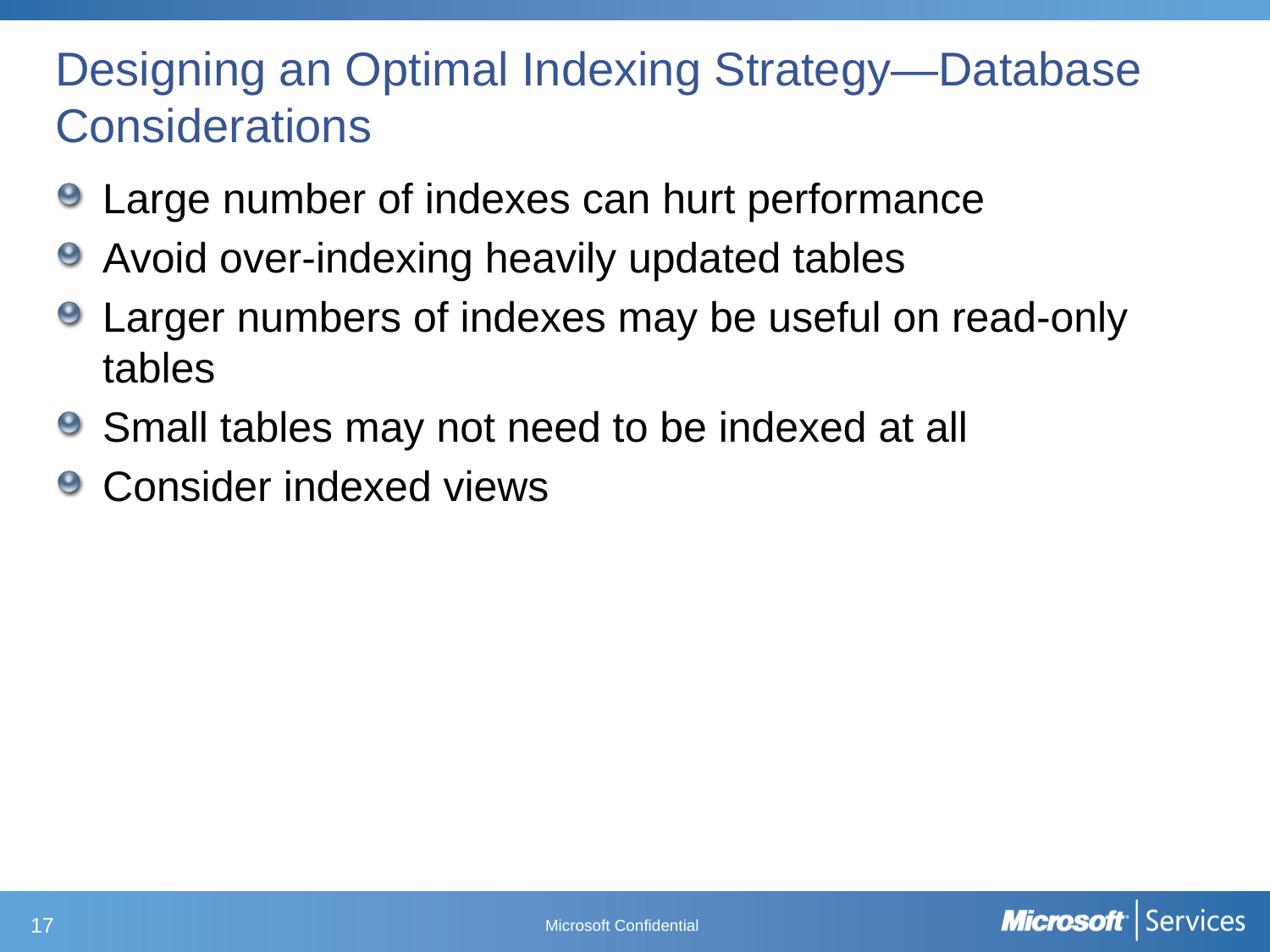

# Designing an Optimal Indexing Strategy—Database Considerations
Large number of indexes can hurt performance
Avoid over-indexing heavily updated tables
Larger numbers of indexes may be useful on read-only tables
Small tables may not need to be indexed at all
Consider indexed views
Microsoft Confidential
17